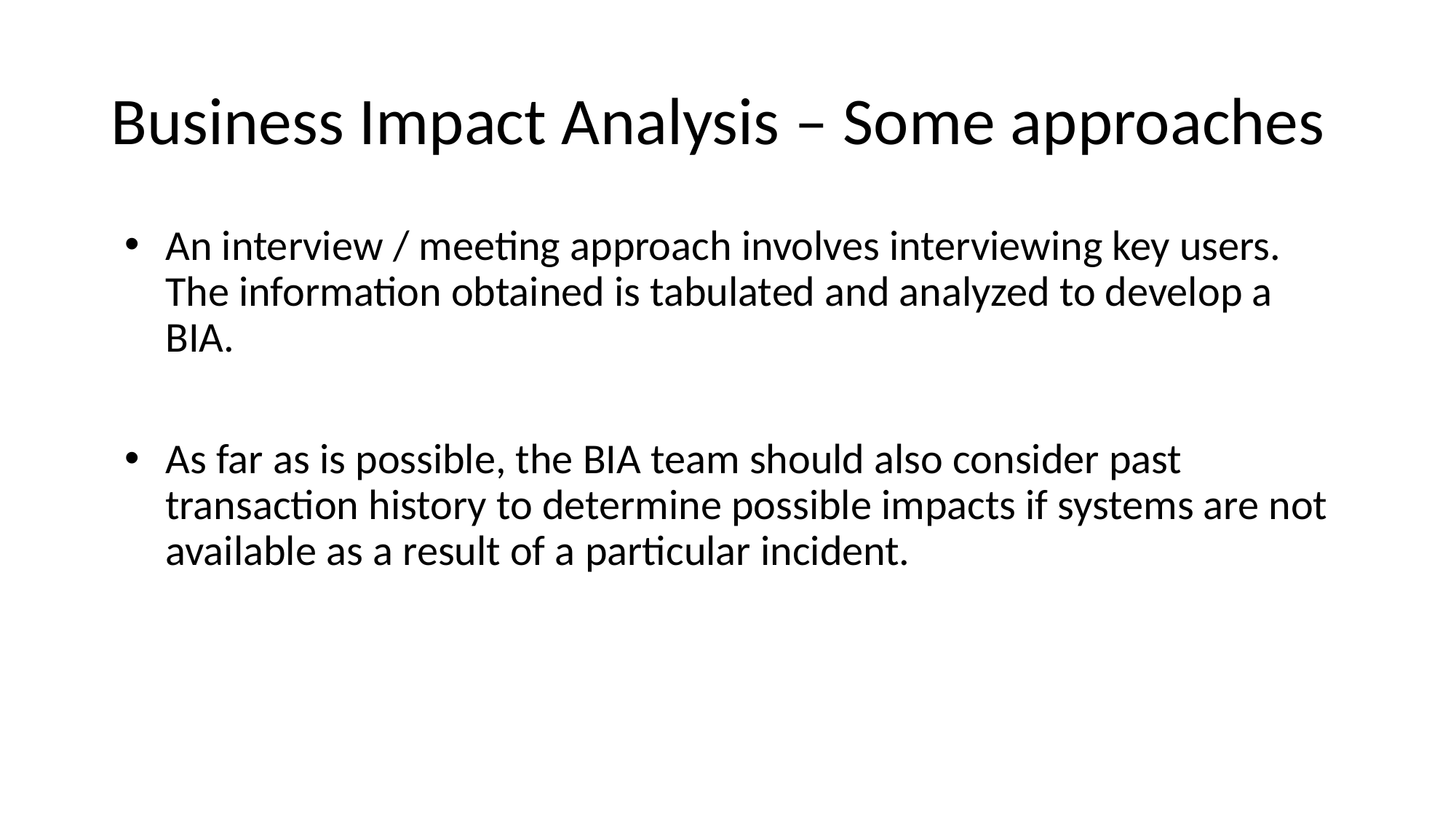

# Business Impact Analysis – Some approaches
An interview / meeting approach involves interviewing key users. The information obtained is tabulated and analyzed to develop a BIA.

As far as is possible, the BIA team should also consider past transaction history to determine possible impacts if systems are not available as a result of a particular incident.